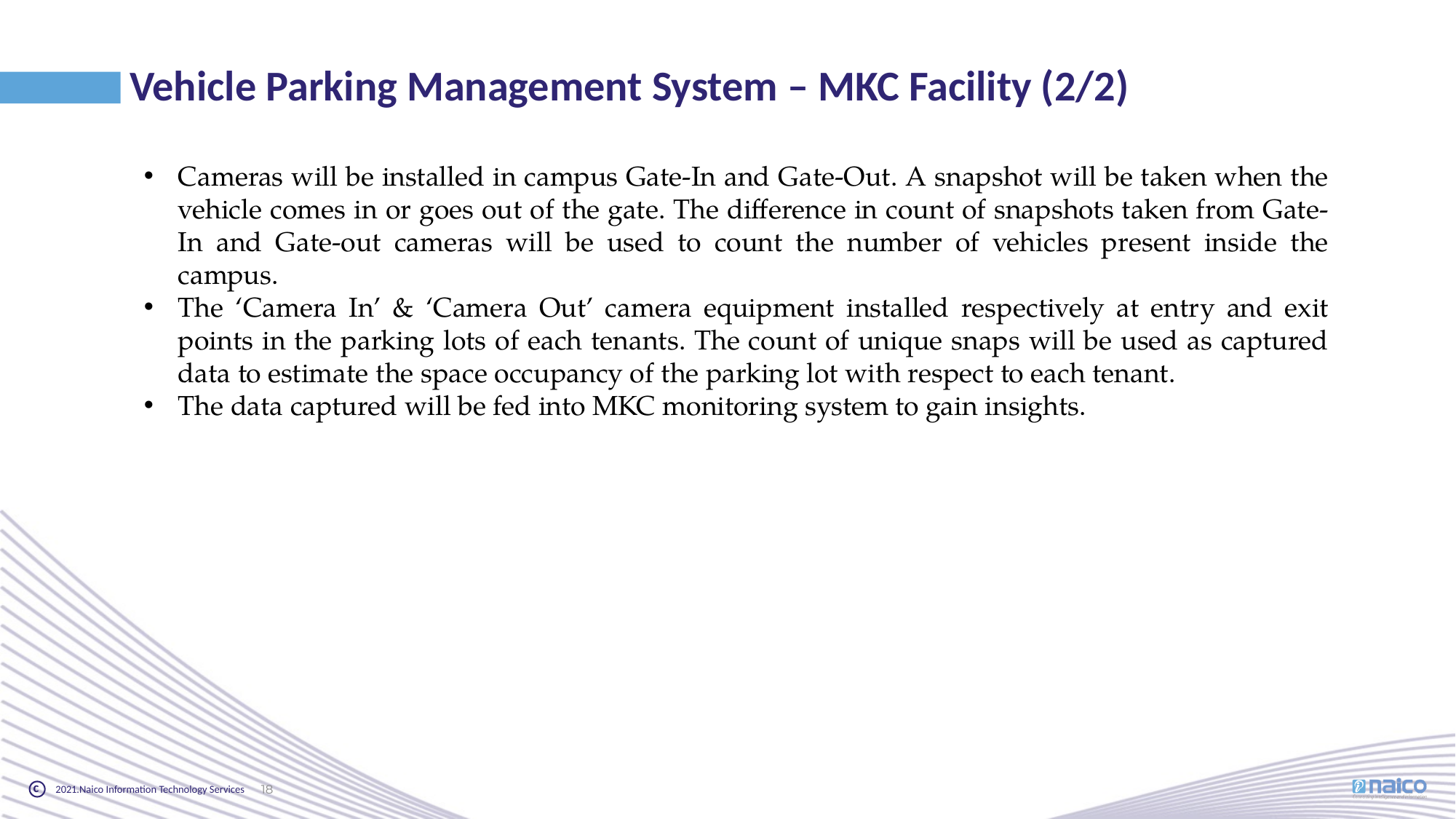

Vehicle Parking Management System – MKC Facility (2/2)
Cameras will be installed in campus Gate-In and Gate-Out. A snapshot will be taken when the vehicle comes in or goes out of the gate. The difference in count of snapshots taken from Gate-In and Gate-out cameras will be used to count the number of vehicles present inside the campus.
The ‘Camera In’ & ‘Camera Out’ camera equipment installed respectively at entry and exit points in the parking lots of each tenants. The count of unique snaps will be used as captured data to estimate the space occupancy of the parking lot with respect to each tenant.
The data captured will be fed into MKC monitoring system to gain insights.